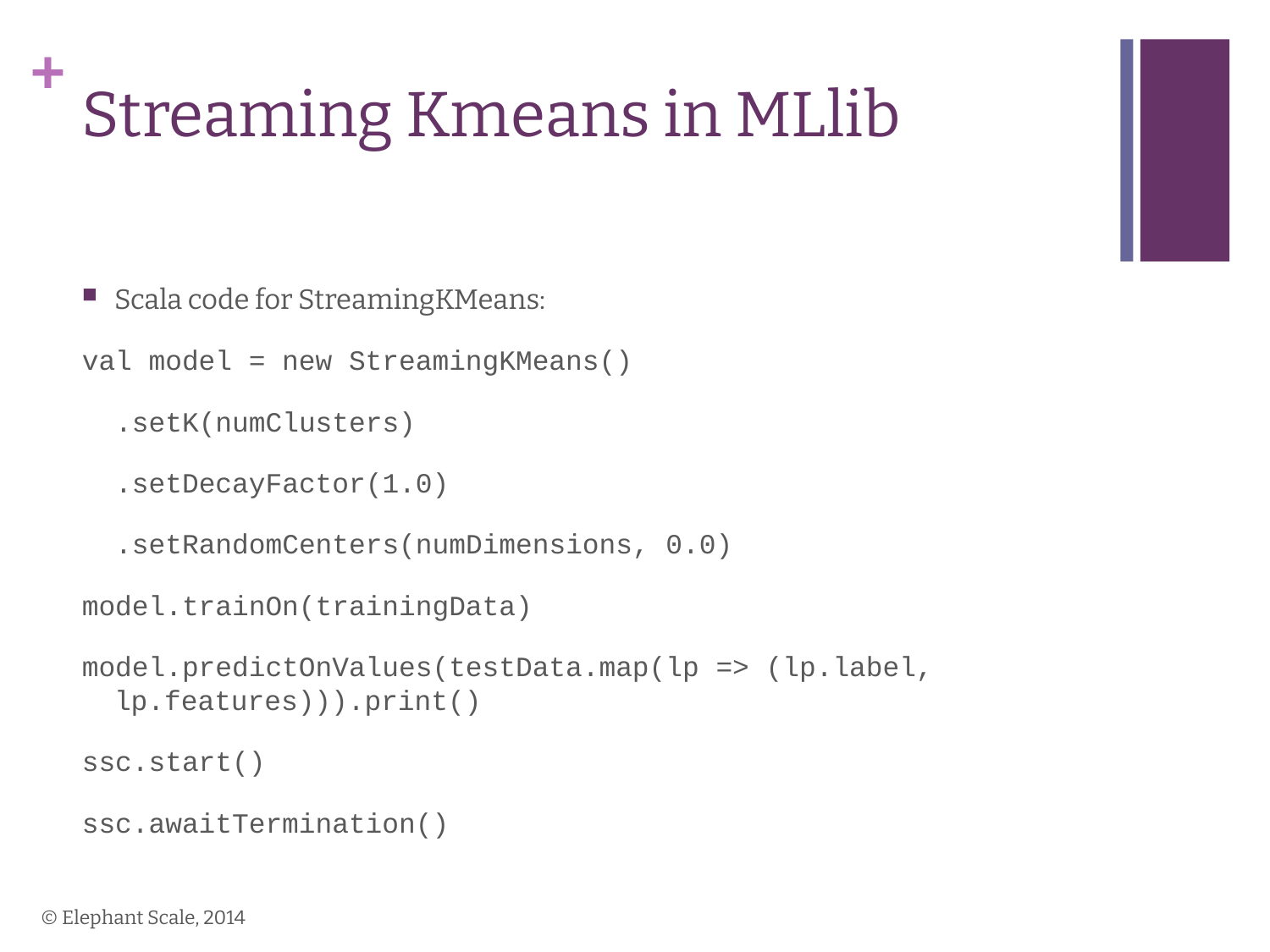

# Streaming Kmeans in MLlib
Scala code for StreamingKMeans:
val model = new StreamingKMeans()
  .setK(numClusters)
  .setDecayFactor(1.0)
  .setRandomCenters(numDimensions, 0.0)
model.trainOn(trainingData)
model.predictOnValues(testData.map(lp => (lp.label, lp.features))).print()
ssc.start()
ssc.awaitTermination()
© Elephant Scale, 2014